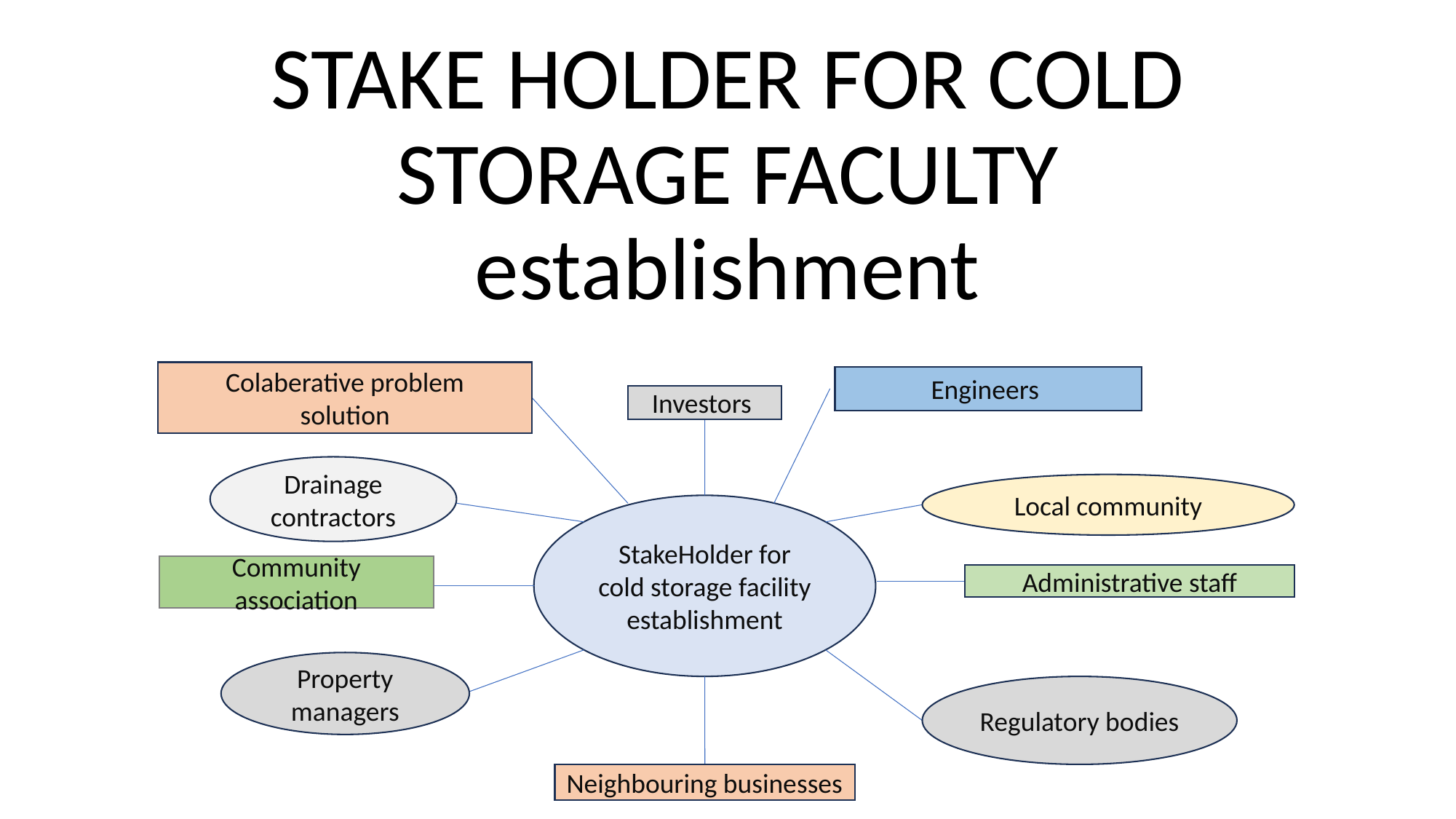

# STAKE HOLDER FOR COLD STORAGE FACULTY establishment
Colaberative problem
solution
Engineers
Investors
Drainage contractors
Local community
StakeHolder for cold storage facility establishment
Community association
Administrative staff
Property managers
Regulatory bodies
Neighbouring businesses